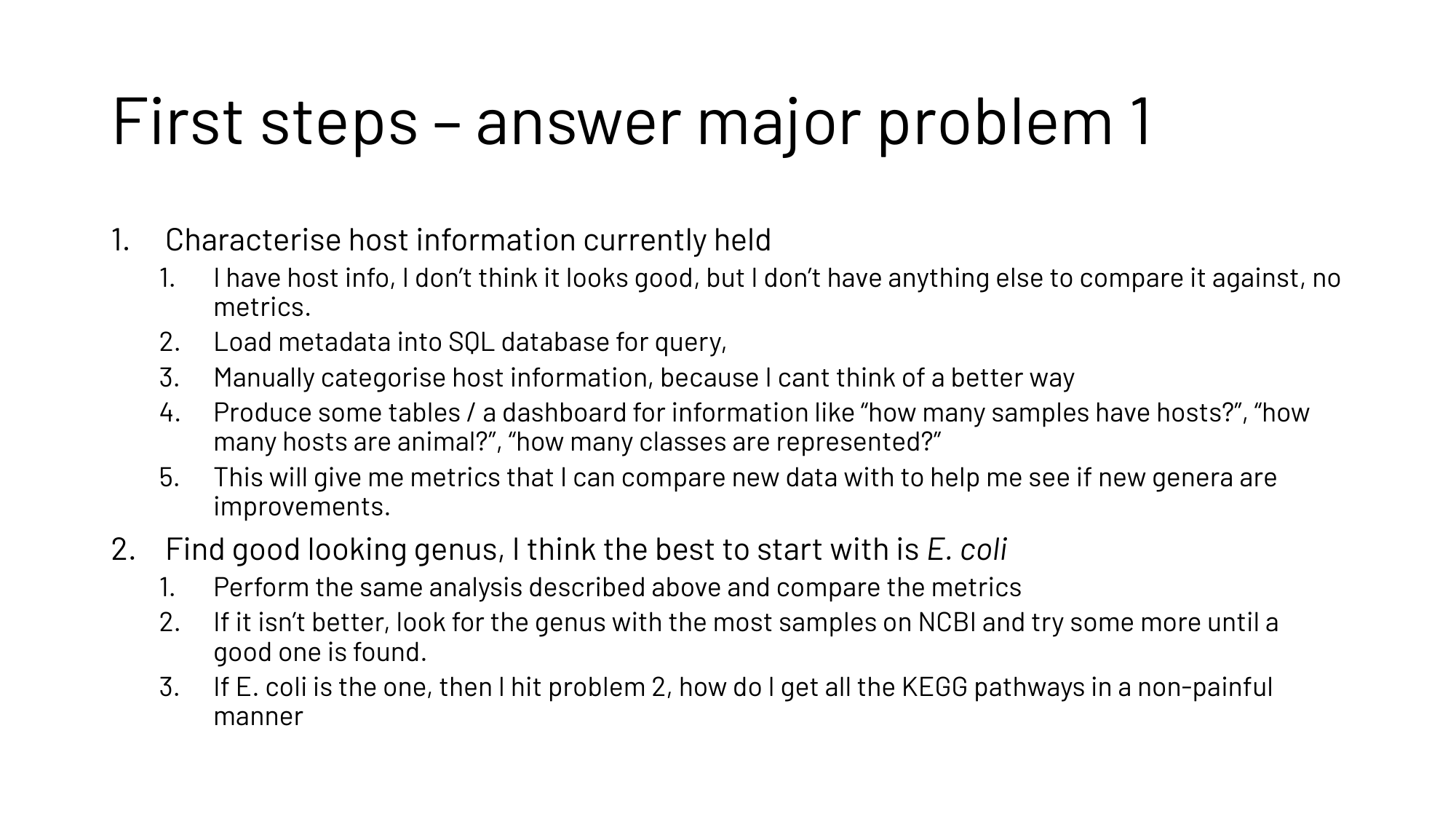

# First steps – answer major problem 1
Characterise host information currently held
I have host info, I don’t think it looks good, but I don’t have anything else to compare it against, no metrics.
Load metadata into SQL database for query,
Manually categorise host information, because I cant think of a better way
Produce some tables / a dashboard for information like “how many samples have hosts?”, “how many hosts are animal?”, “how many classes are represented?”
This will give me metrics that I can compare new data with to help me see if new genera are improvements.
Find good looking genus, I think the best to start with is E. coli
Perform the same analysis described above and compare the metrics
If it isn’t better, look for the genus with the most samples on NCBI and try some more until a good one is found.
If E. coli is the one, then I hit problem 2, how do I get all the KEGG pathways in a non-painful manner